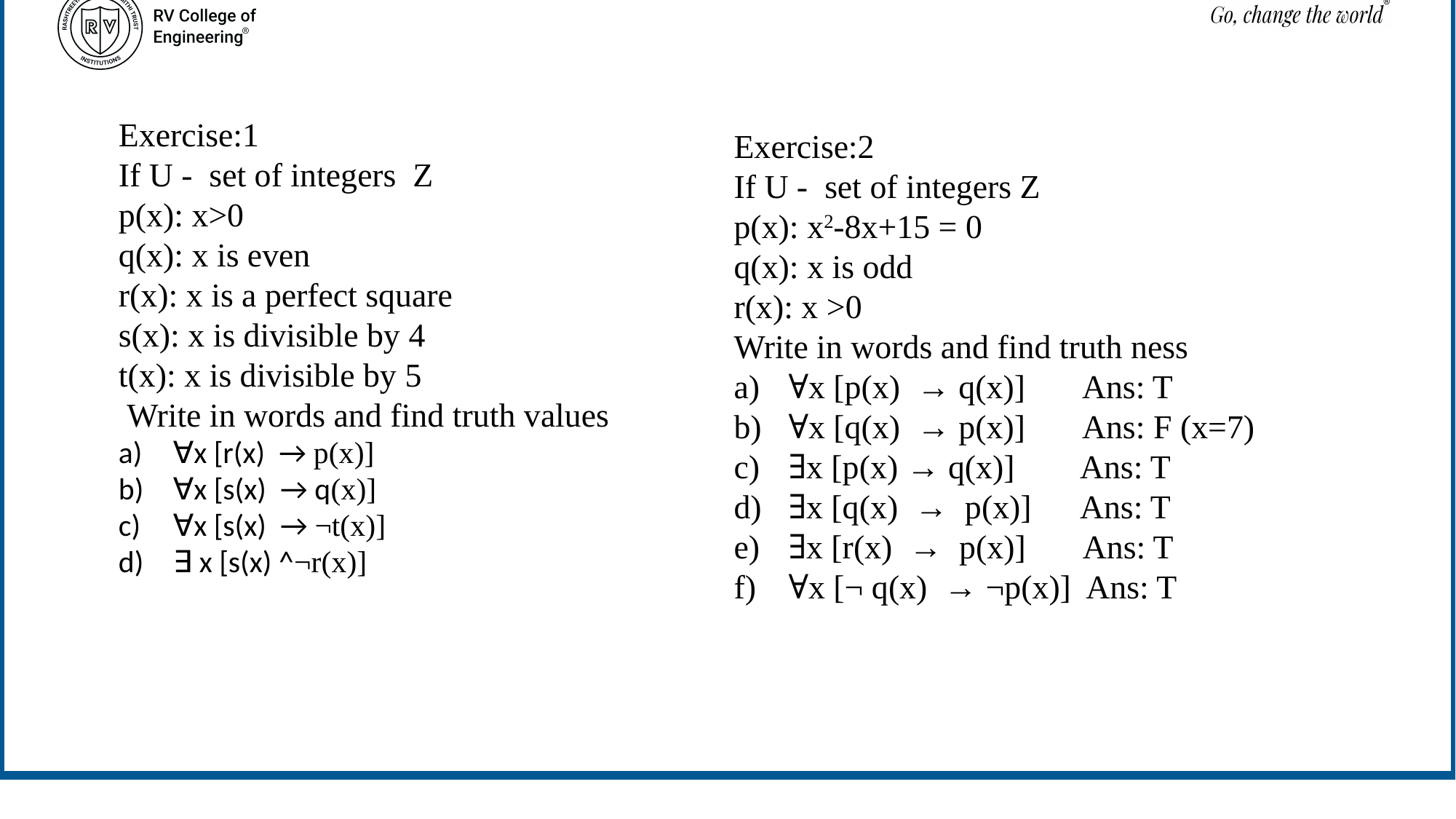

Exercise:1
If U -  set of integers  Z
p(x): x>0
q(x): x is even
r(x): x is a perfect square
s(x): x is divisible by 4
t(x): x is divisible by 5
 Write in words and find truth values
∀x [r(x)  → p(x)]
∀x [s(x)  → q(x)]
∀x [s(x)  → ¬t(x)]
∃ x [s(x) ^¬r(x)]
Exercise:2
If U -  set of integers Z
p(x): x2-8x+15 = 0
q(x): x is odd
r(x): x >0
Write in words and find truth ness
∀x [p(x)  → q(x)]       Ans: T
∀x [q(x)  → p(x)]       Ans: F (x=7)
∃x [p(x) → q(x)]        Ans: T
∃x [q(x)  →  p(x)]      Ans: T
∃x [r(x)  →  p(x)]       Ans: T
∀x [¬ q(x)  → ¬p(x)]  Ans: T